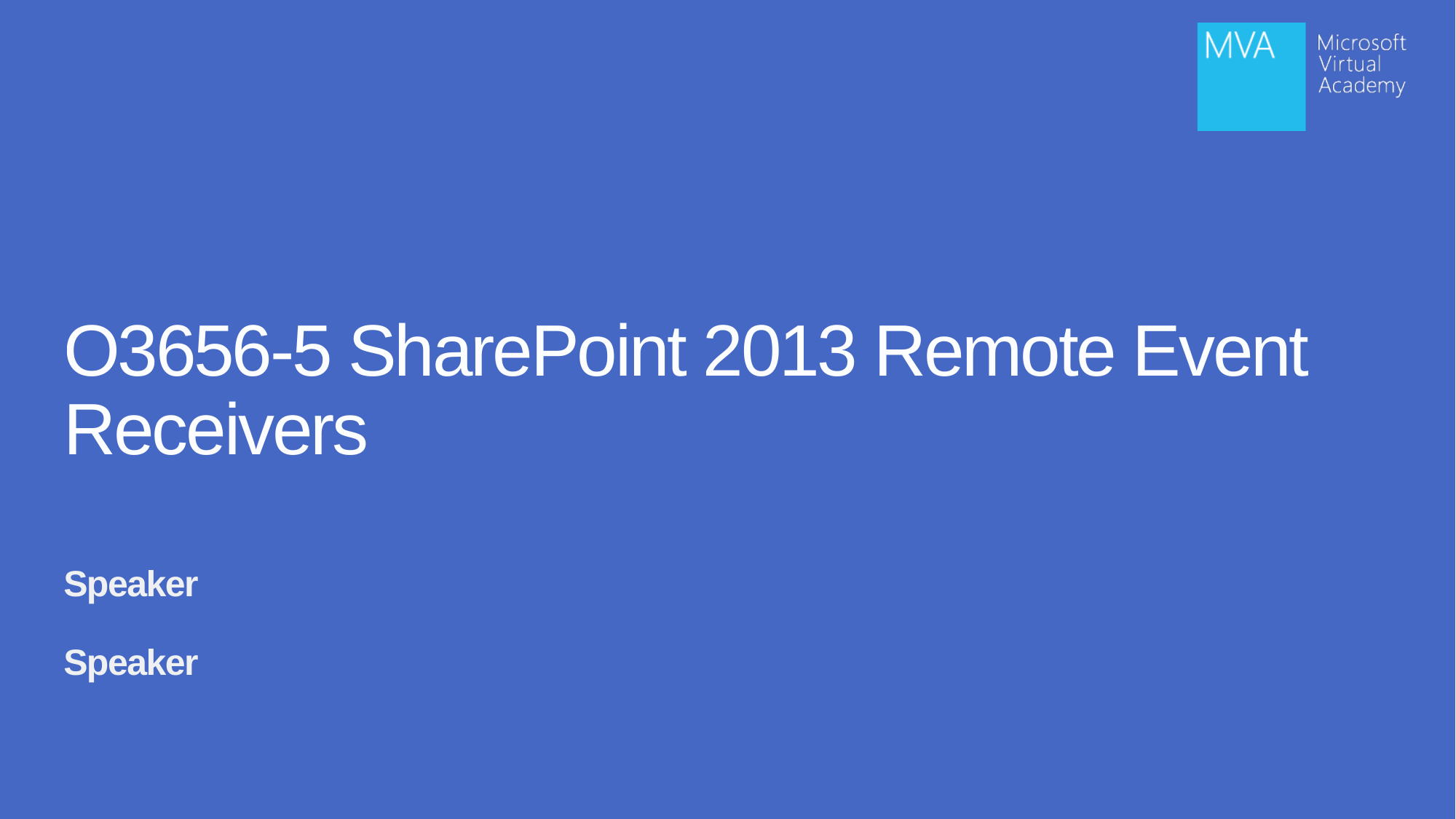

# O3656-5 SharePoint 2013 Remote Event Receivers
Speaker

Speaker